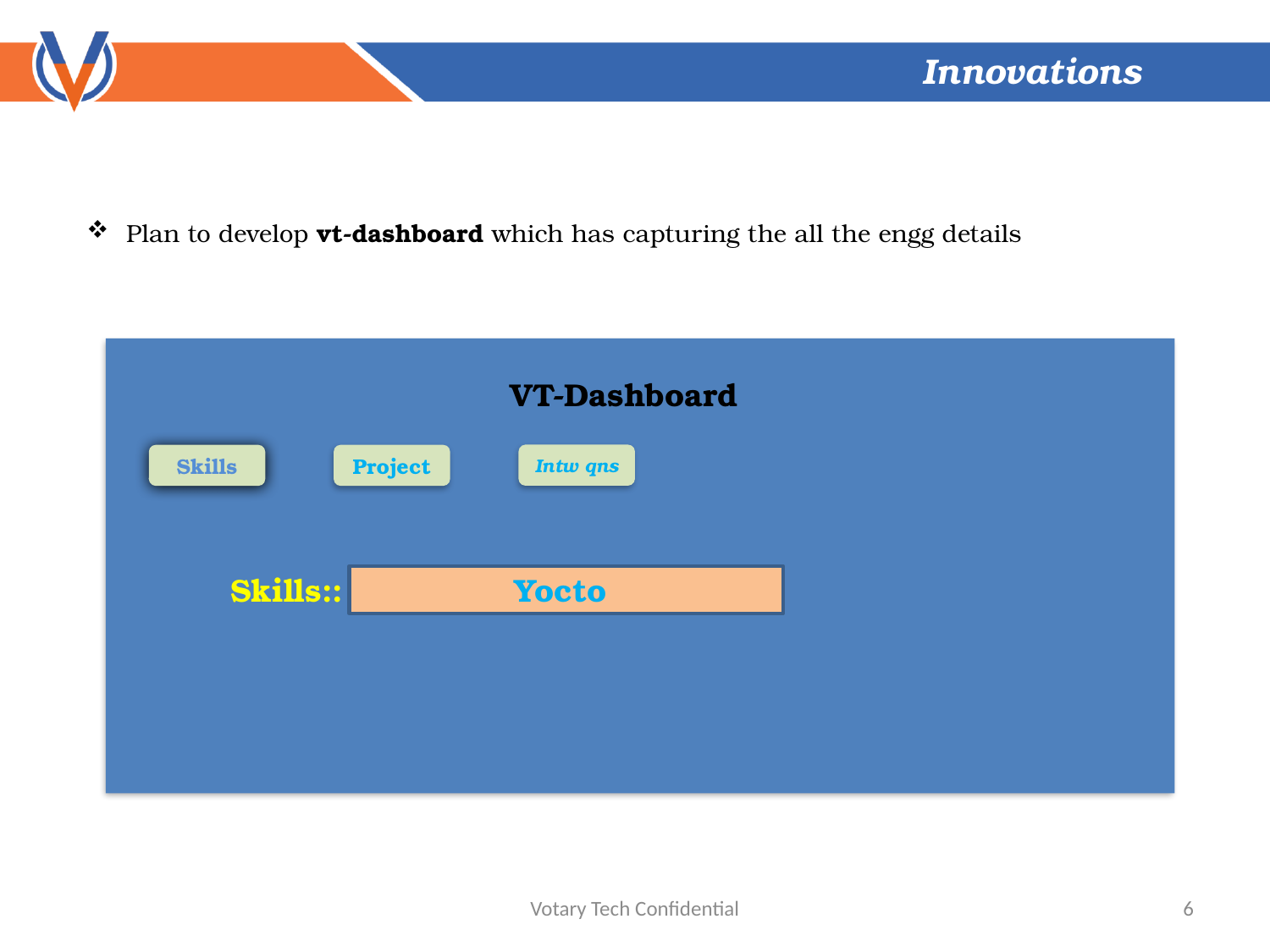

Innovations
Plan to develop vt-dashboard which has capturing the all the engg details

VT-Dashboard
Project
Skills
Intw qns
Yocto
Skills::
Votary Tech Confidential
6